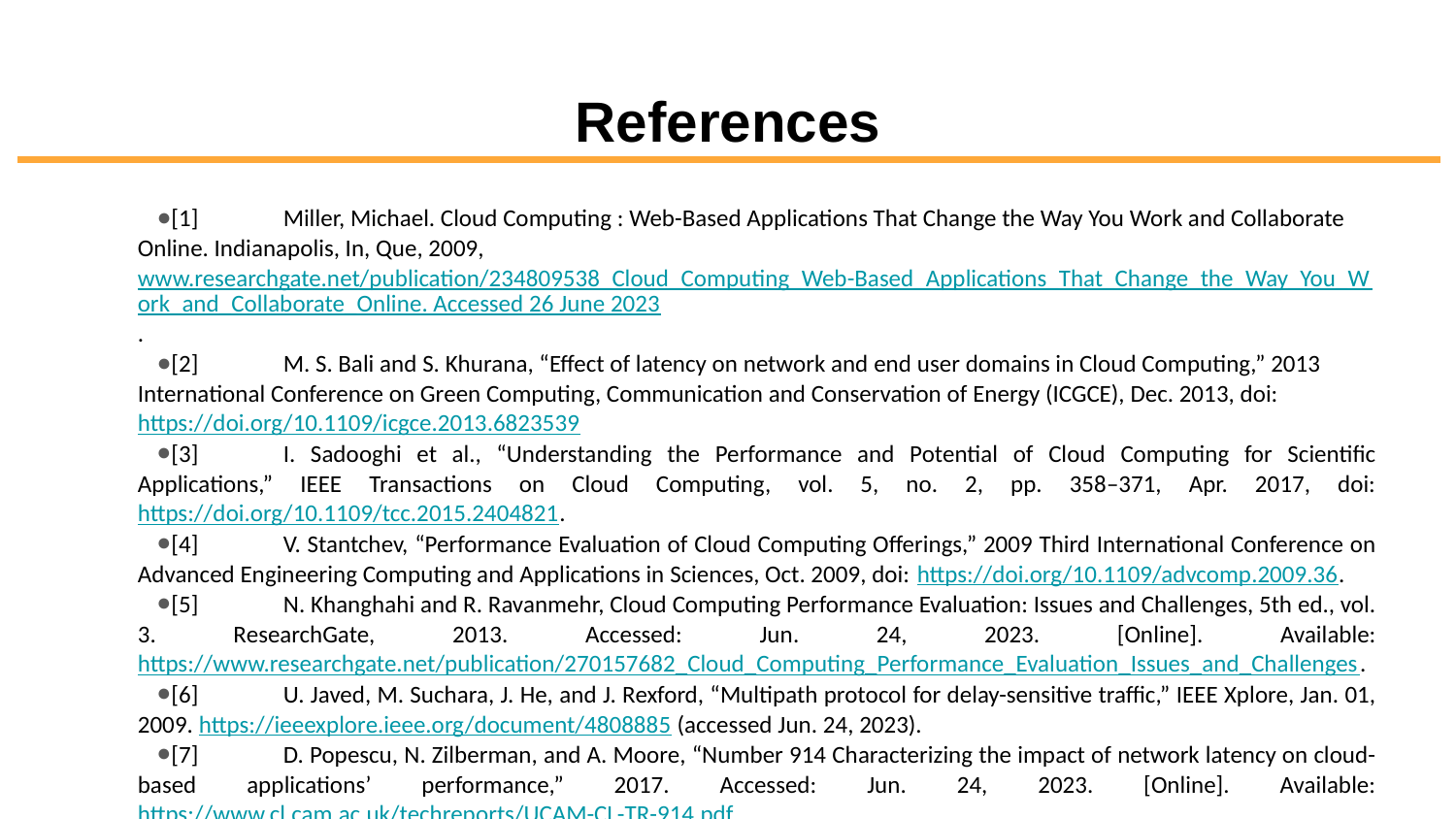

# References
[1]	Miller, Michael. Cloud Computing : Web-Based Applications That Change the Way You Work and Collaborate Online. Indianapolis, In, Que, 2009, www.researchgate.net/publication/234809538_Cloud_Computing_Web-Based_Applications_That_Change_the_Way_You_Work_and_Collaborate_Online. Accessed 26 June 2023.
[2]	M. S. Bali and S. Khurana, “Effect of latency on network and end user domains in Cloud Computing,” 2013 International Conference on Green Computing, Communication and Conservation of Energy (ICGCE), Dec. 2013, doi: https://doi.org/10.1109/icgce.2013.6823539
[3]	I. Sadooghi et al., “Understanding the Performance and Potential of Cloud Computing for Scientific Applications,” IEEE Transactions on Cloud Computing, vol. 5, no. 2, pp. 358–371, Apr. 2017, doi: https://doi.org/10.1109/tcc.2015.2404821.
[4]	V. Stantchev, “Performance Evaluation of Cloud Computing Offerings,” 2009 Third International Conference on Advanced Engineering Computing and Applications in Sciences, Oct. 2009, doi: https://doi.org/10.1109/advcomp.2009.36.
[5]	N. Khanghahi and R. Ravanmehr, Cloud Computing Performance Evaluation: Issues and Challenges, 5th ed., vol. 3. ResearchGate, 2013. Accessed: Jun. 24, 2023. [Online]. Available: https://www.researchgate.net/publication/270157682_Cloud_Computing_Performance_Evaluation_Issues_and_Challenges.
[6]	U. Javed, M. Suchara, J. He, and J. Rexford, “Multipath protocol for delay-sensitive traffic,” IEEE Xplore, Jan. 01, 2009. https://ieeexplore.ieee.org/document/4808885 (accessed Jun. 24, 2023).
[7]	D. Popescu, N. Zilberman, and A. Moore, “Number 914 Characterizing the impact of network latency on cloud-based applications’ performance,” 2017. Accessed: Jun. 24, 2023. [Online]. Available: https://www.cl.cam.ac.uk/techreports/UCAM-CL-TR-914.pdf